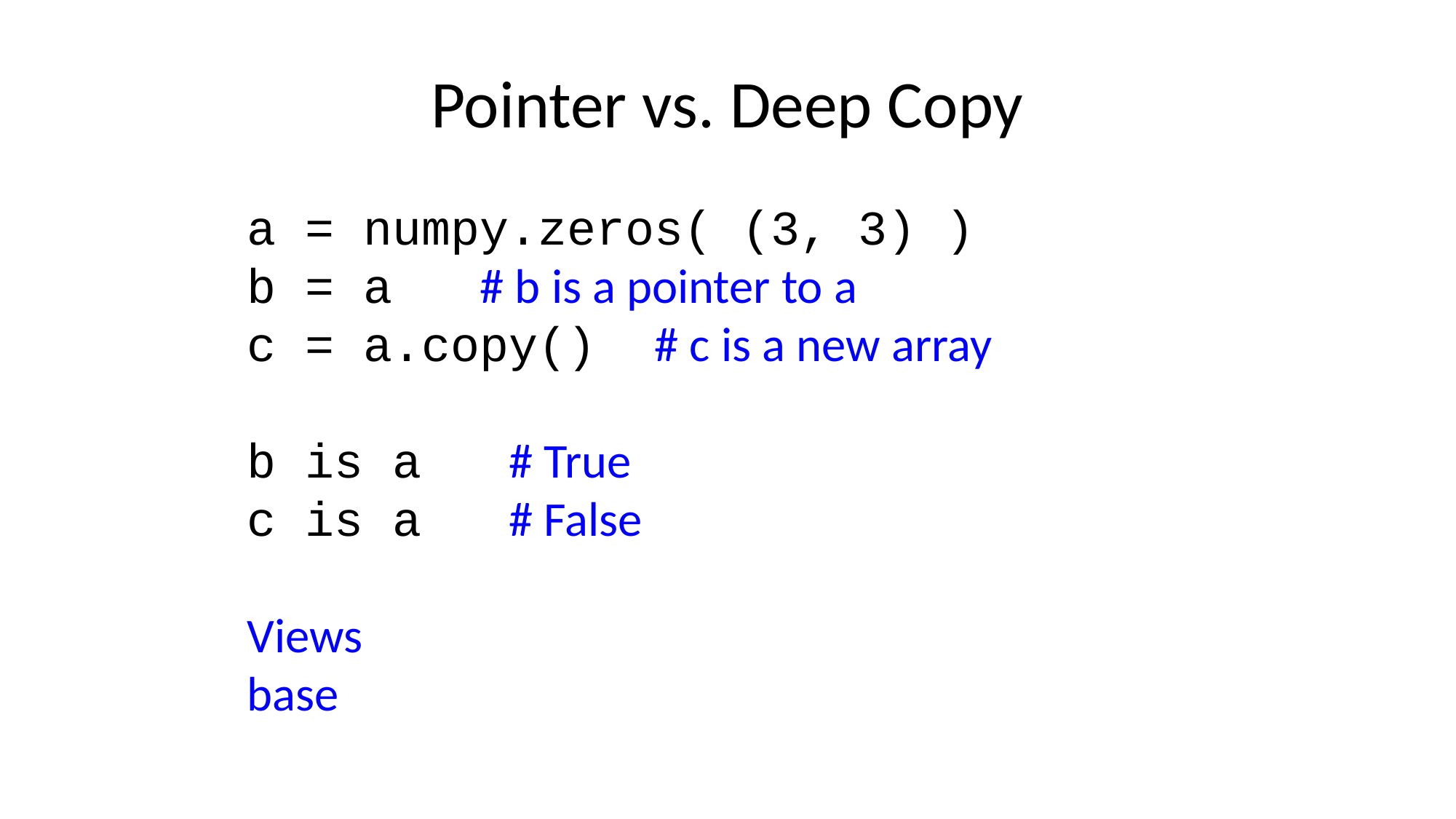

Pointer vs. Deep Copy
a = numpy.zeros( (3, 3) )
b = a   # b is a pointer to a
c = a.copy()  # c is a new array

b is a   # True
c is a   # False

Views
base